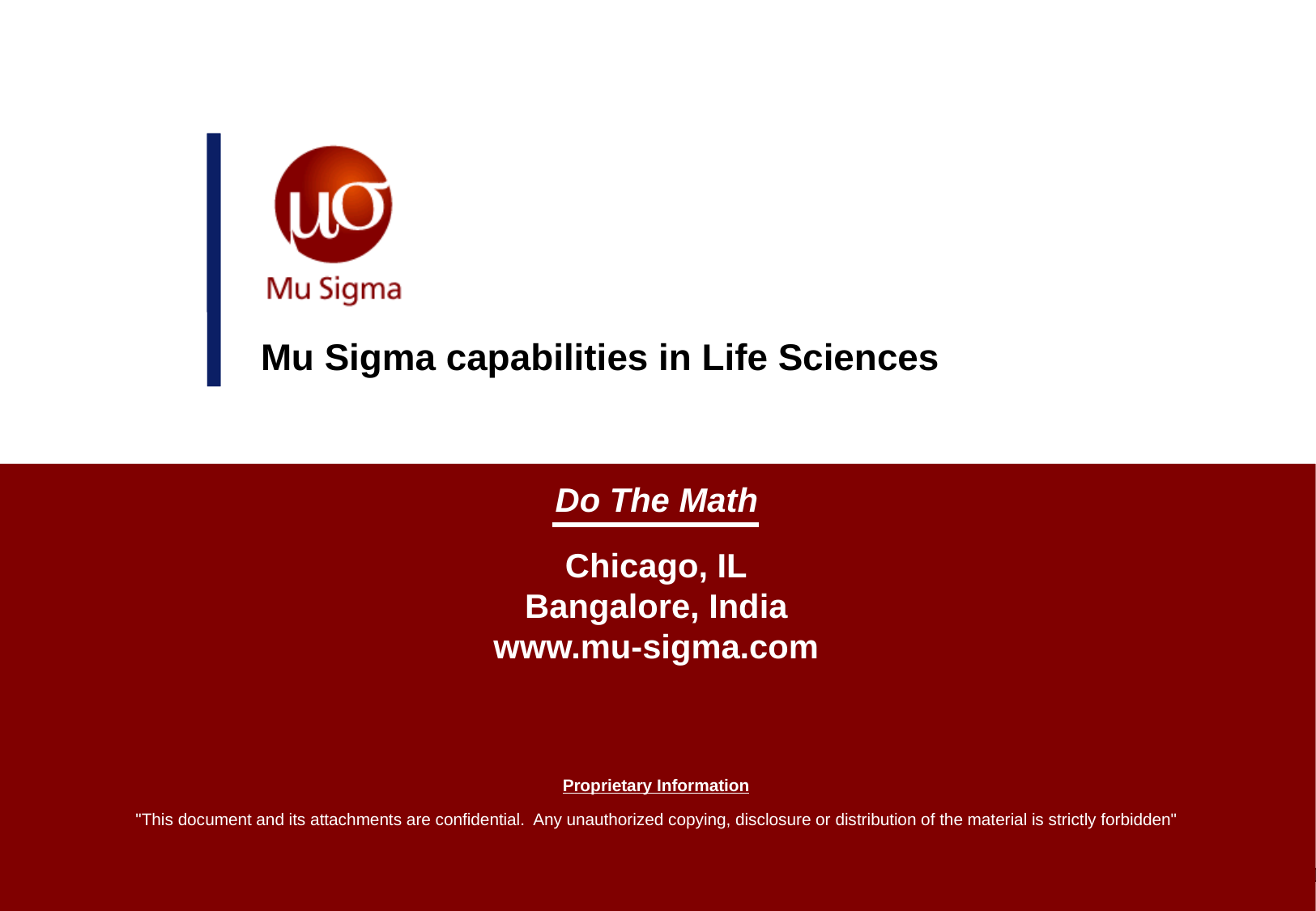

# Mu Sigma capabilities in Life Sciences